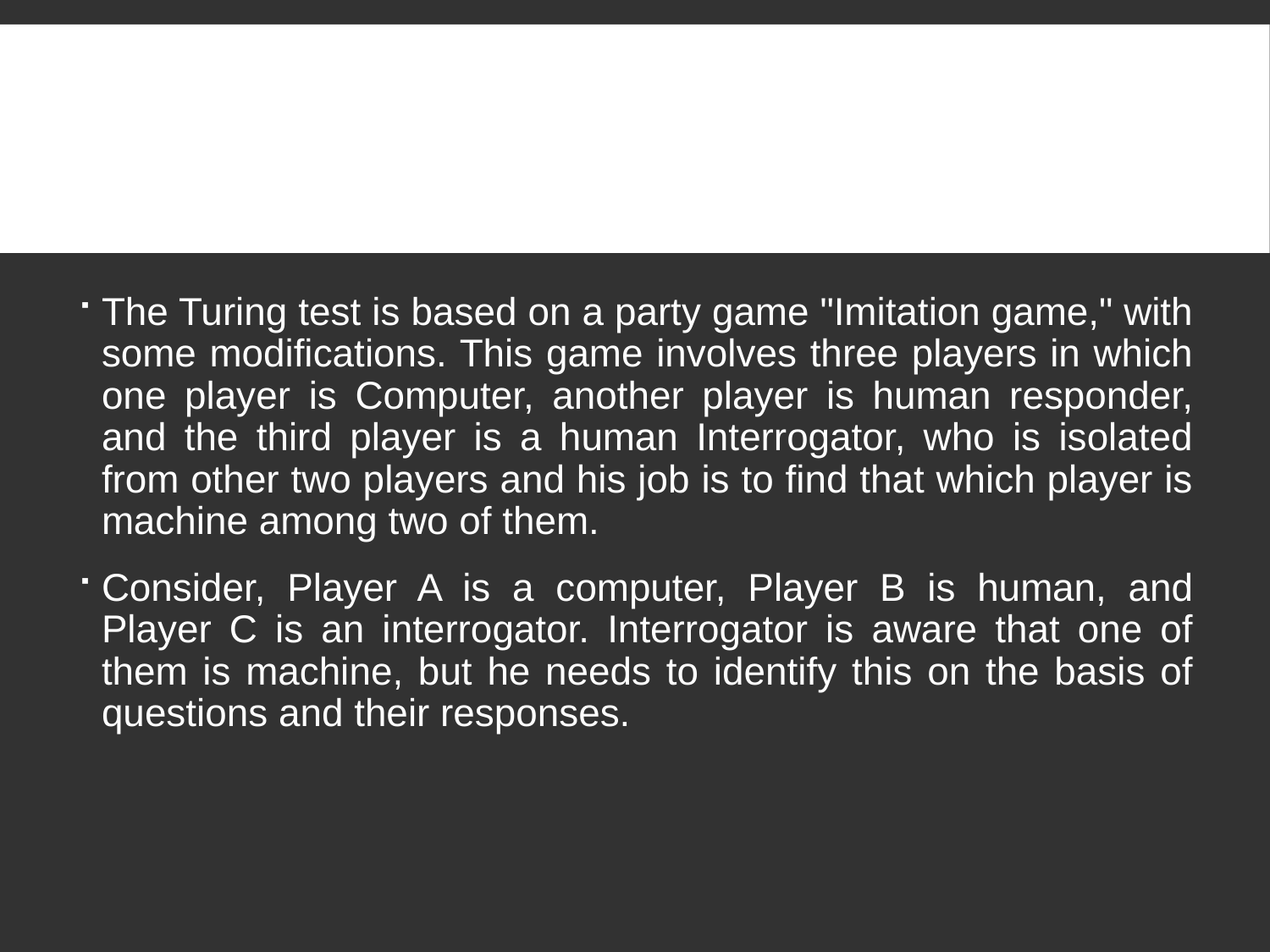

The Turing test is based on a party game "Imitation game," with some modifications. This game involves three players in which one player is Computer, another player is human responder, and the third player is a human Interrogator, who is isolated from other two players and his job is to find that which player is machine among two of them.
Consider, Player A is a computer, Player B is human, and Player C is an interrogator. Interrogator is aware that one of them is machine, but he needs to identify this on the basis of questions and their responses.